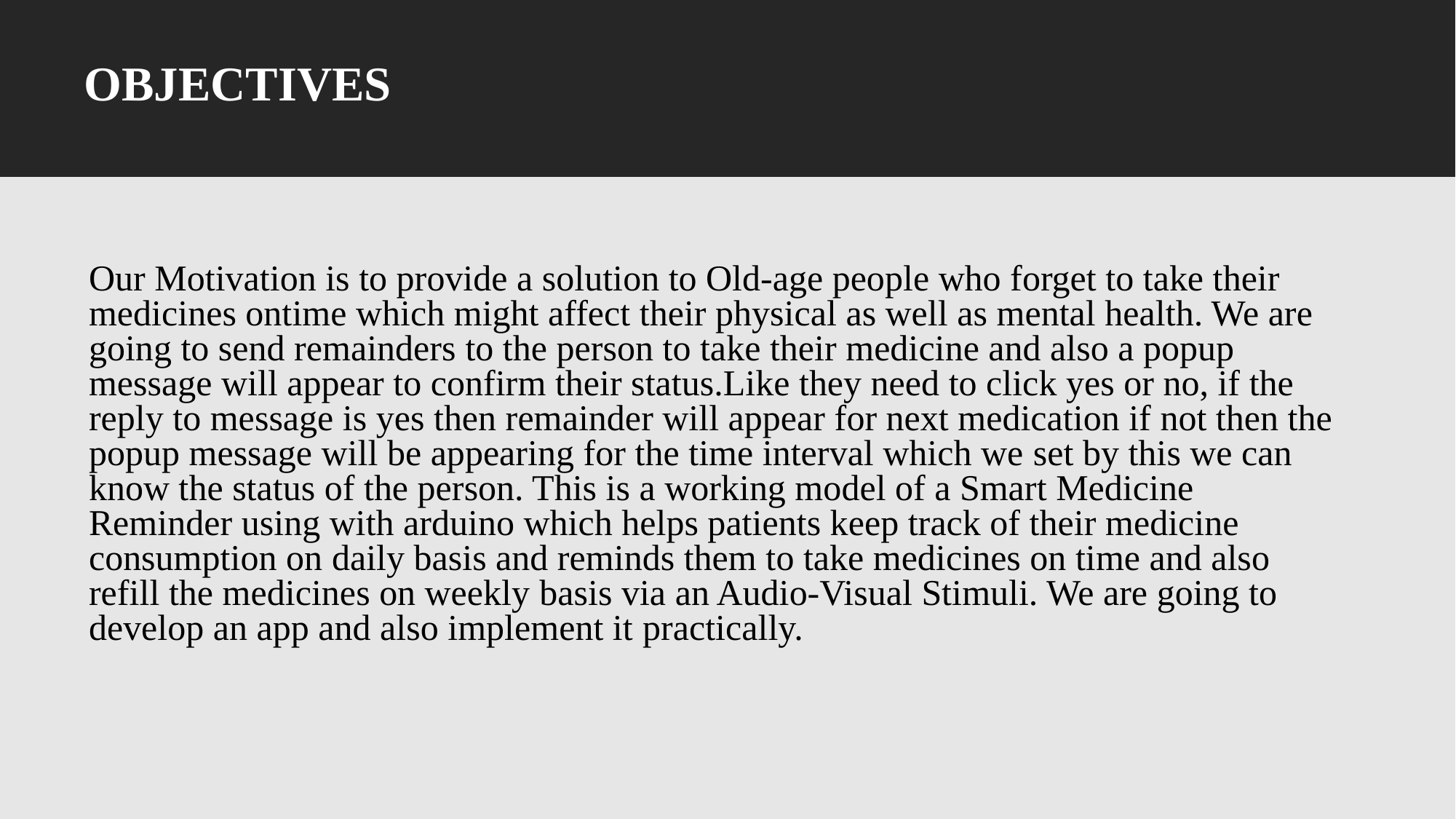

# OBJECTIVES

Our Motivation is to provide a solution to Old-age people who forget to take their medicines ontime which might affect their physical as well as mental health. We are going to send remainders to the person to take their medicine and also a popup message will appear to confirm their status.Like they need to click yes or no, if the reply to message is yes then remainder will appear for next medication if not then the popup message will be appearing for the time interval which we set by this we can know the status of the person. This is a working model of a Smart Medicine Reminder using with arduino which helps patients keep track of their medicine consumption on daily basis and reminds them to take medicines on time and also refill the medicines on weekly basis via an Audio-Visual Stimuli. We are going to develop an app and also implement it practically.